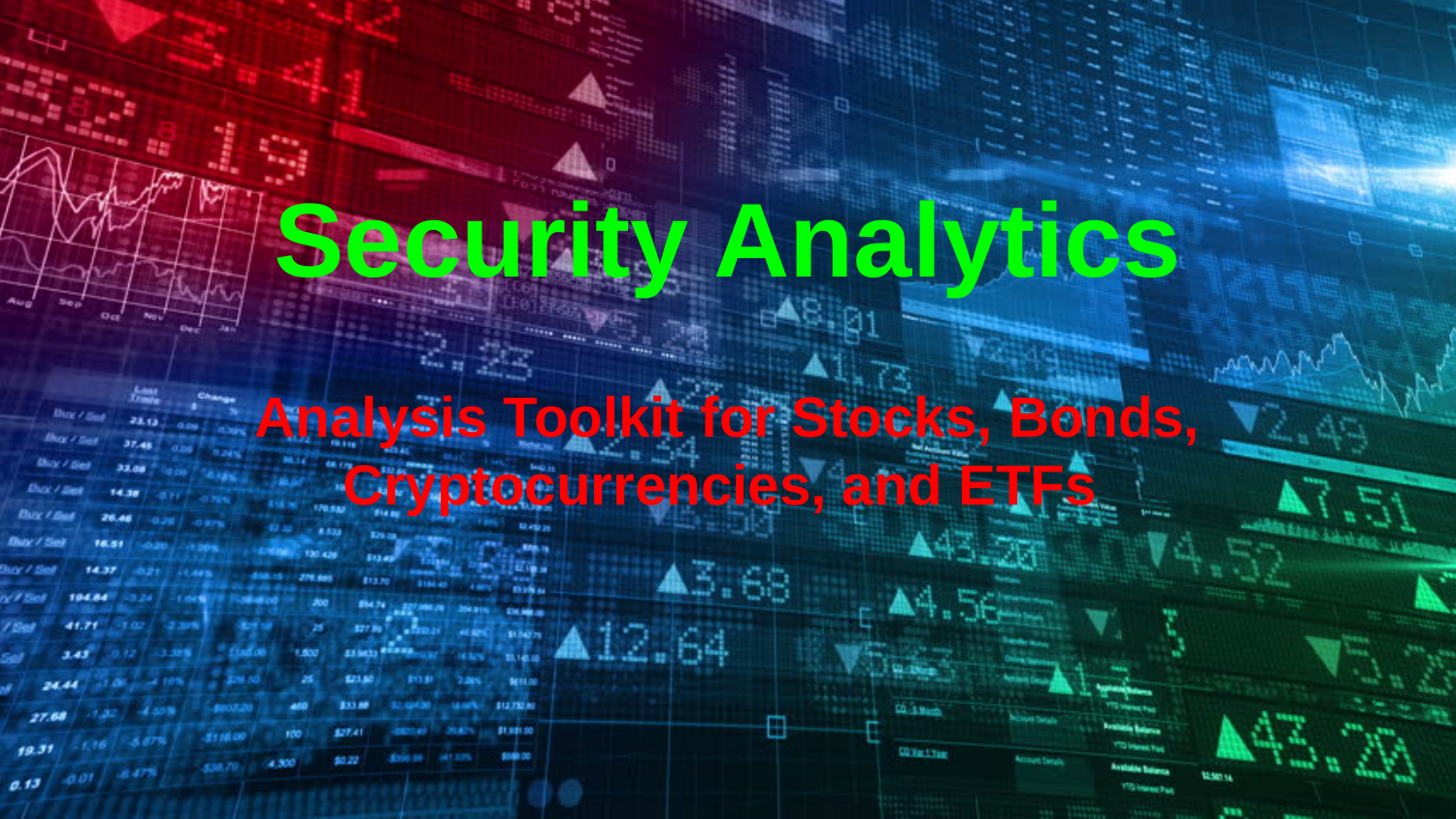

# Security Analytics
Analysis Toolkit for Stocks, Bonds, Cryptocurrencies, and ETFs